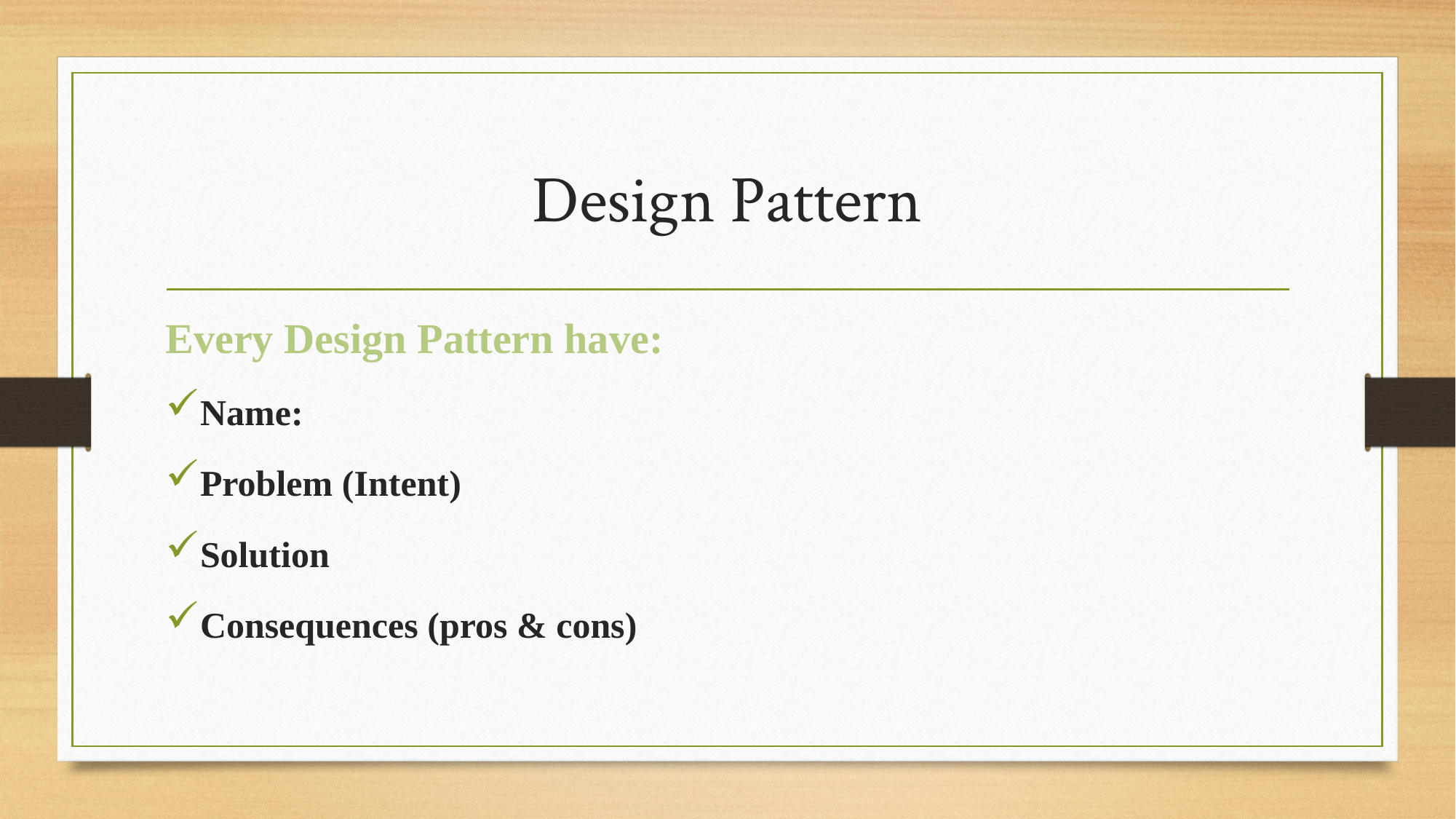

# Design Pattern
Every Design Pattern have:
Name:
Problem (Intent)
Solution
Consequences (pros & cons)